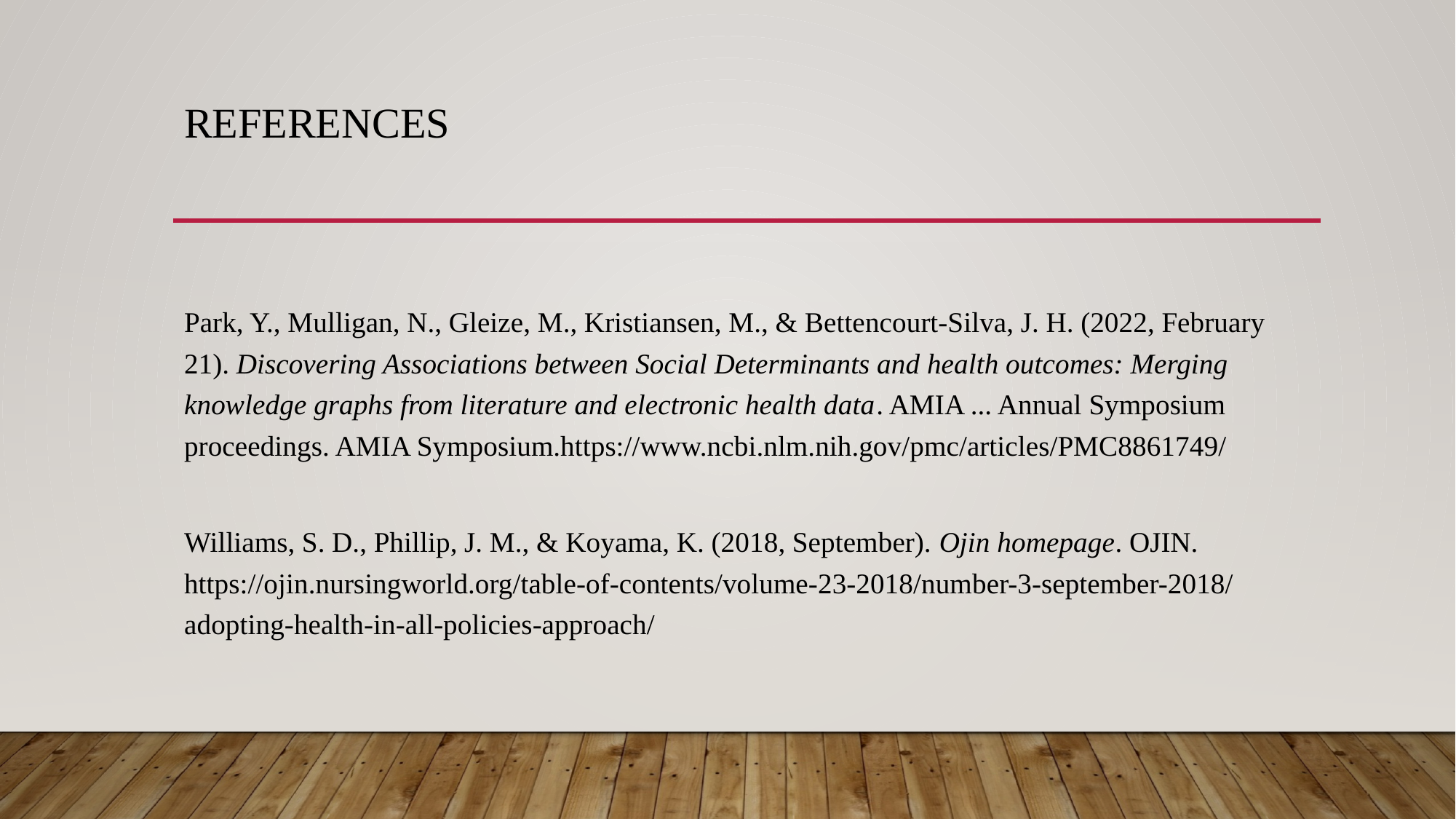

# References

Park, Y., Mulligan, N., Gleize, M., Kristiansen, M., & Bettencourt-Silva, J. H. (2022, February 21). Discovering Associations between Social Determinants and health outcomes: Merging knowledge graphs from literature and electronic health data. AMIA ... Annual Symposium proceedings. AMIA Symposium.https://www.ncbi.nlm.nih.gov/pmc/articles/PMC8861749/

Williams, S. D., Phillip, J. M., & Koyama, K. (2018, September). Ojin homepage. OJIN. https://ojin.nursingworld.org/table-of-contents/volume-23-2018/number-3-september-2018/adopting-health-in-all-policies-approach/